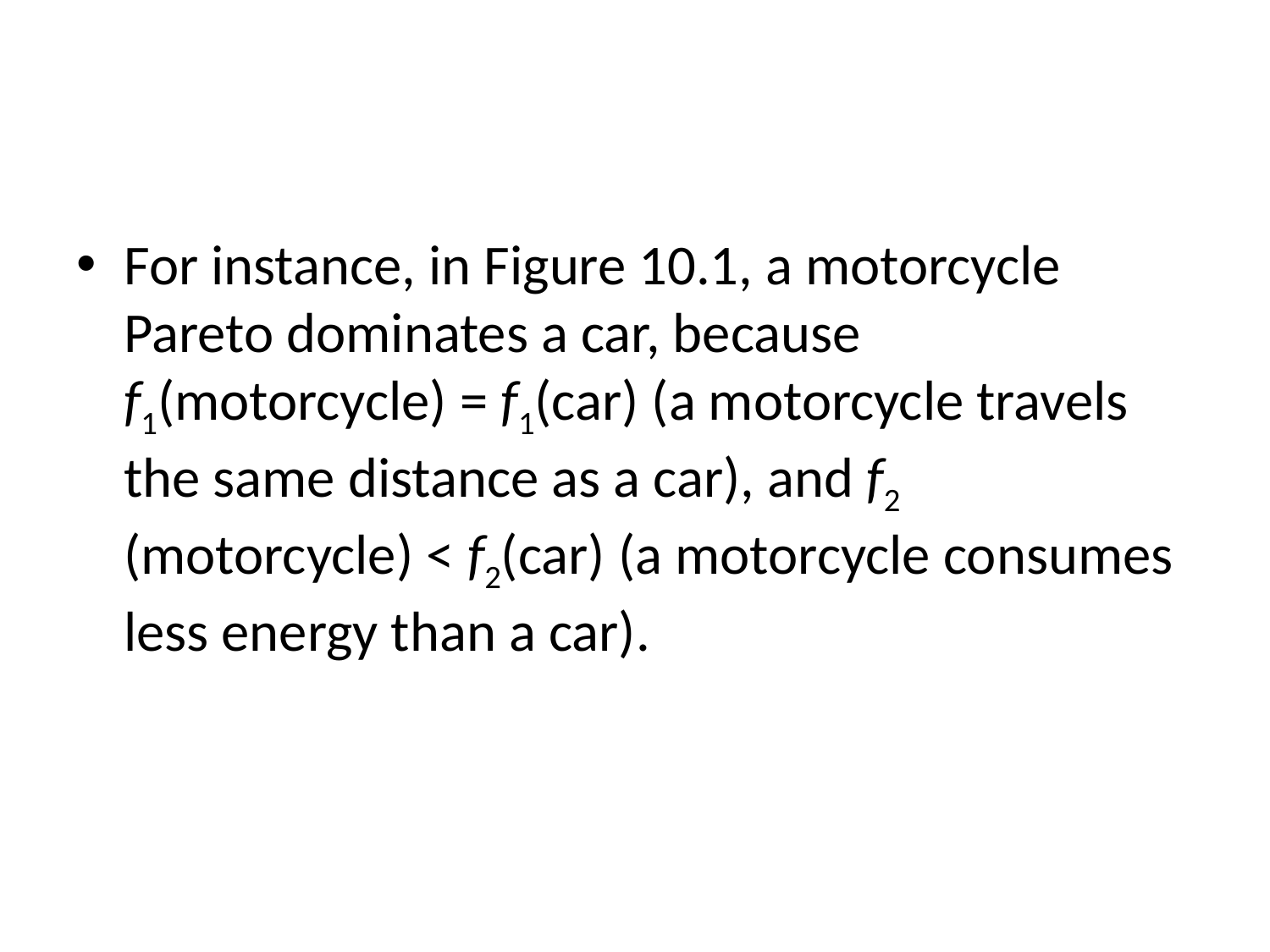

#
For instance, in Figure 10.1, a motorcycle Pareto dominates a car, because f1(motorcycle) = f1(car) (a motorcycle travels the same distance as a car), and f2 (motorcycle) < f2(car) (a motorcycle consumes less energy than a car).